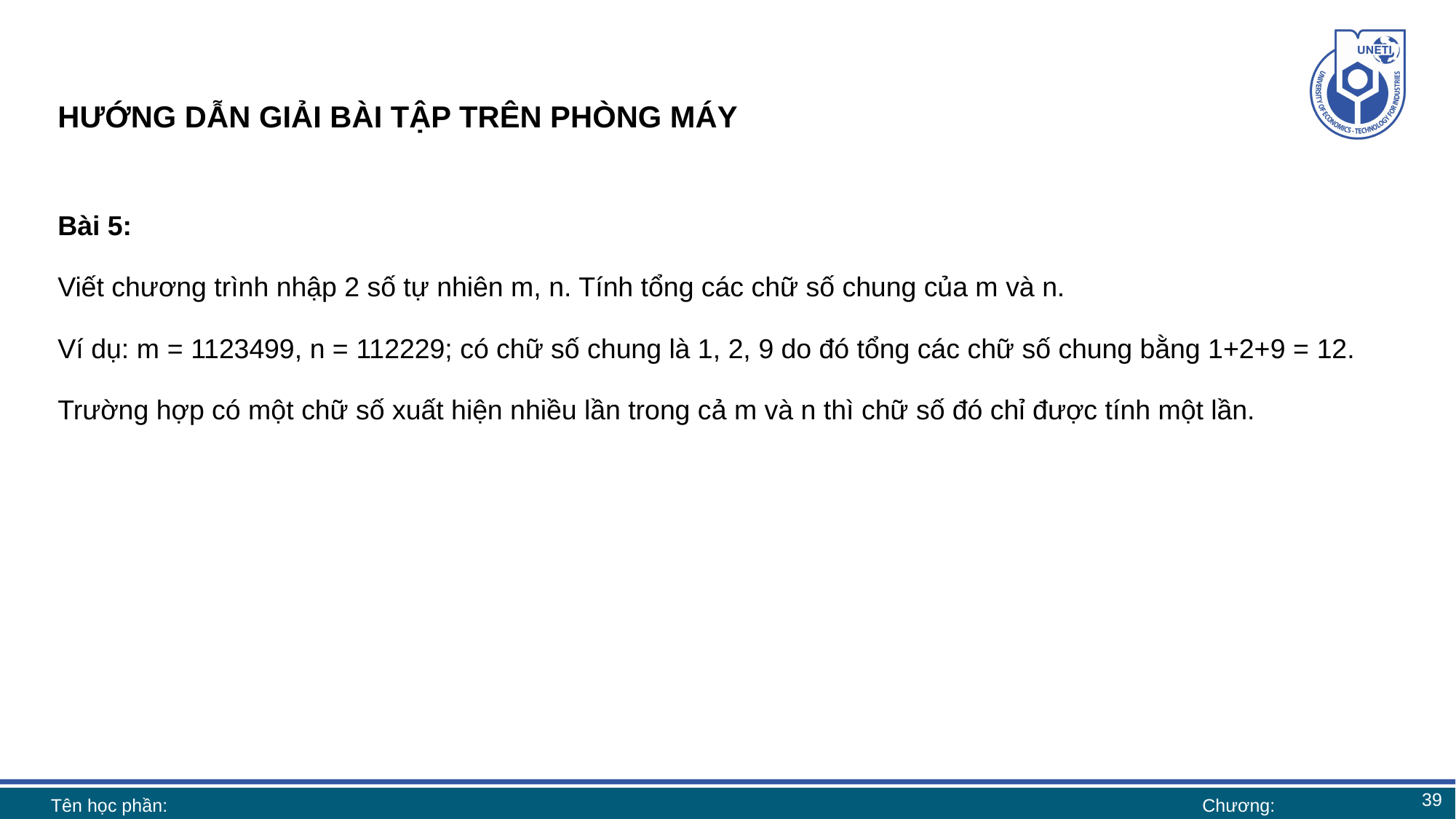

# HƯỚNG DẪN GIẢI BÀI TẬP TRÊN PHÒNG MÁY
Bài 5:
Viết chương trình nhập 2 số tự nhiên m, n. Tính tổng các chữ số chung của m và n.
Ví dụ: m = 1123499, n = 112229; có chữ số chung là 1, 2, 9 do đó tổng các chữ số chung bằng 1+2+9 = 12.
Trường hợp có một chữ số xuất hiện nhiều lần trong cả m và n thì chữ số đó chỉ được tính một lần.
39
Tên học phần:
Chương: